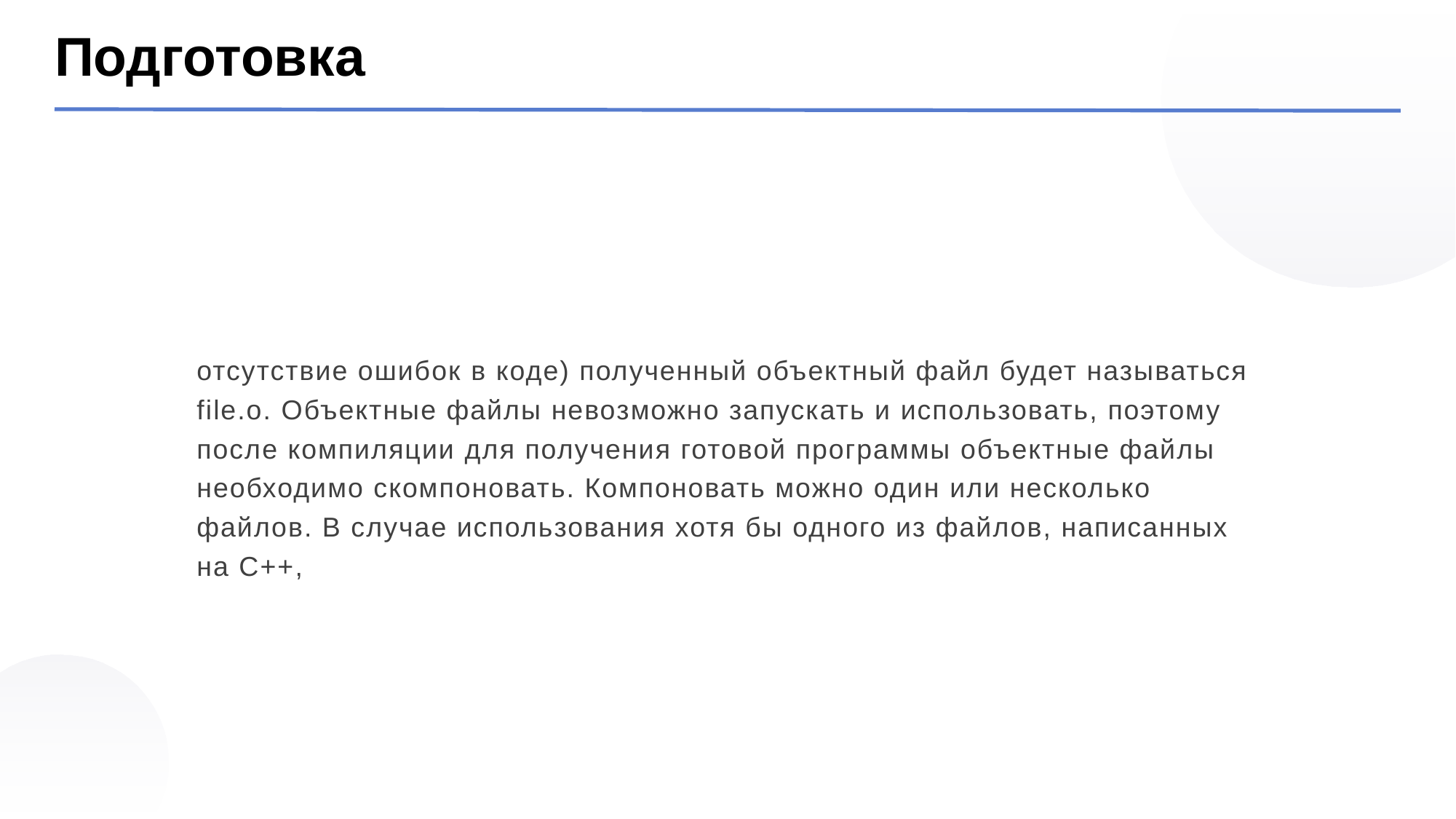

Подготовка
отсутствие ошибок в коде) полученный объектный файл будет называться file.о. Объектные файлы невозможно запускать и использовать, поэтому после компиляции для получения готовой программы объектные файлы необходимо скомпоновать. Компоновать можно один или несколько файлов. В случае использования хотя бы одного из файлов, написанных на С++,